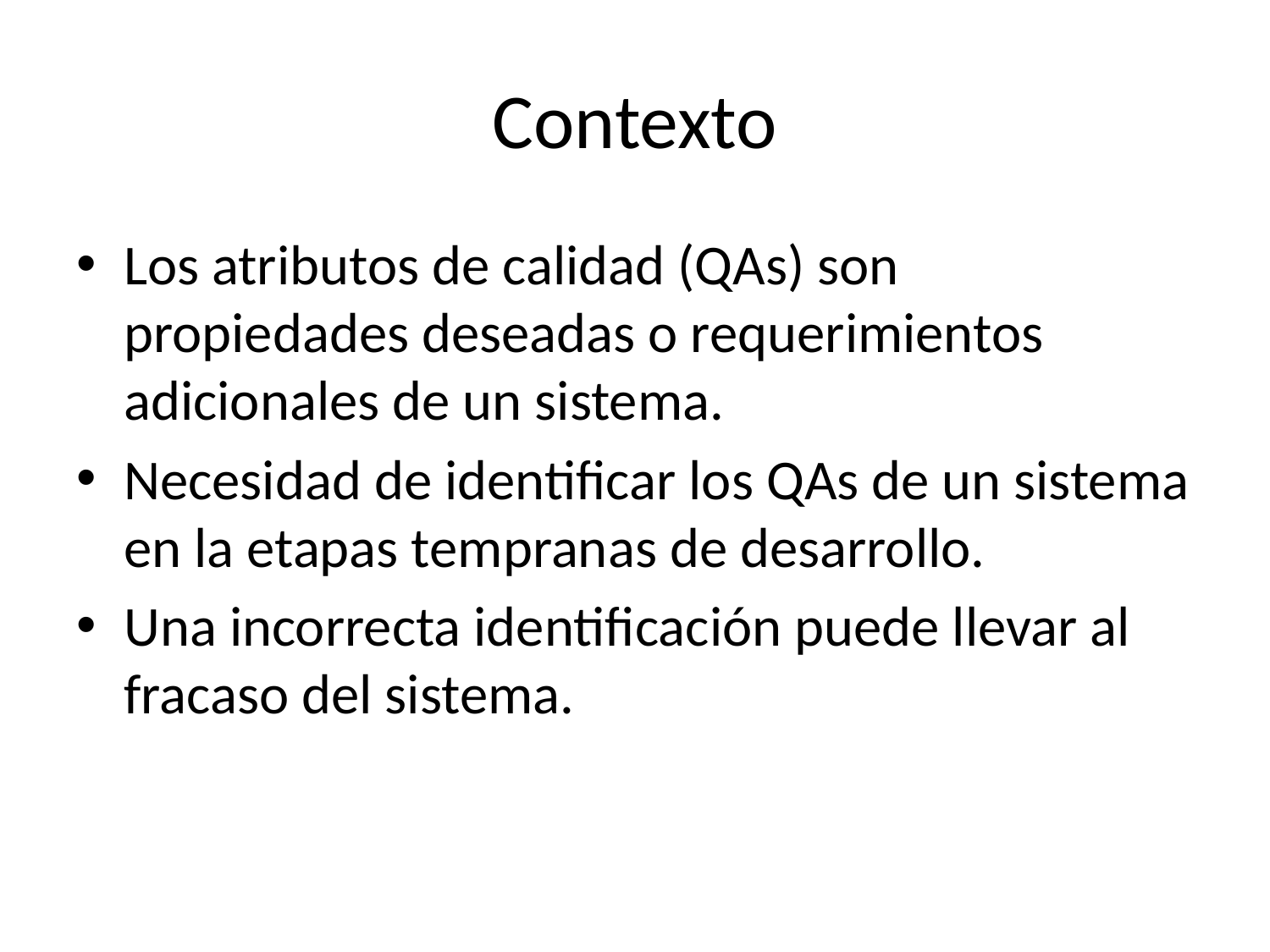

# Contexto
Los atributos de calidad (QAs) son propiedades deseadas o requerimientos adicionales de un sistema.
Necesidad de identificar los QAs de un sistema en la etapas tempranas de desarrollo.
Una incorrecta identificación puede llevar al fracaso del sistema.